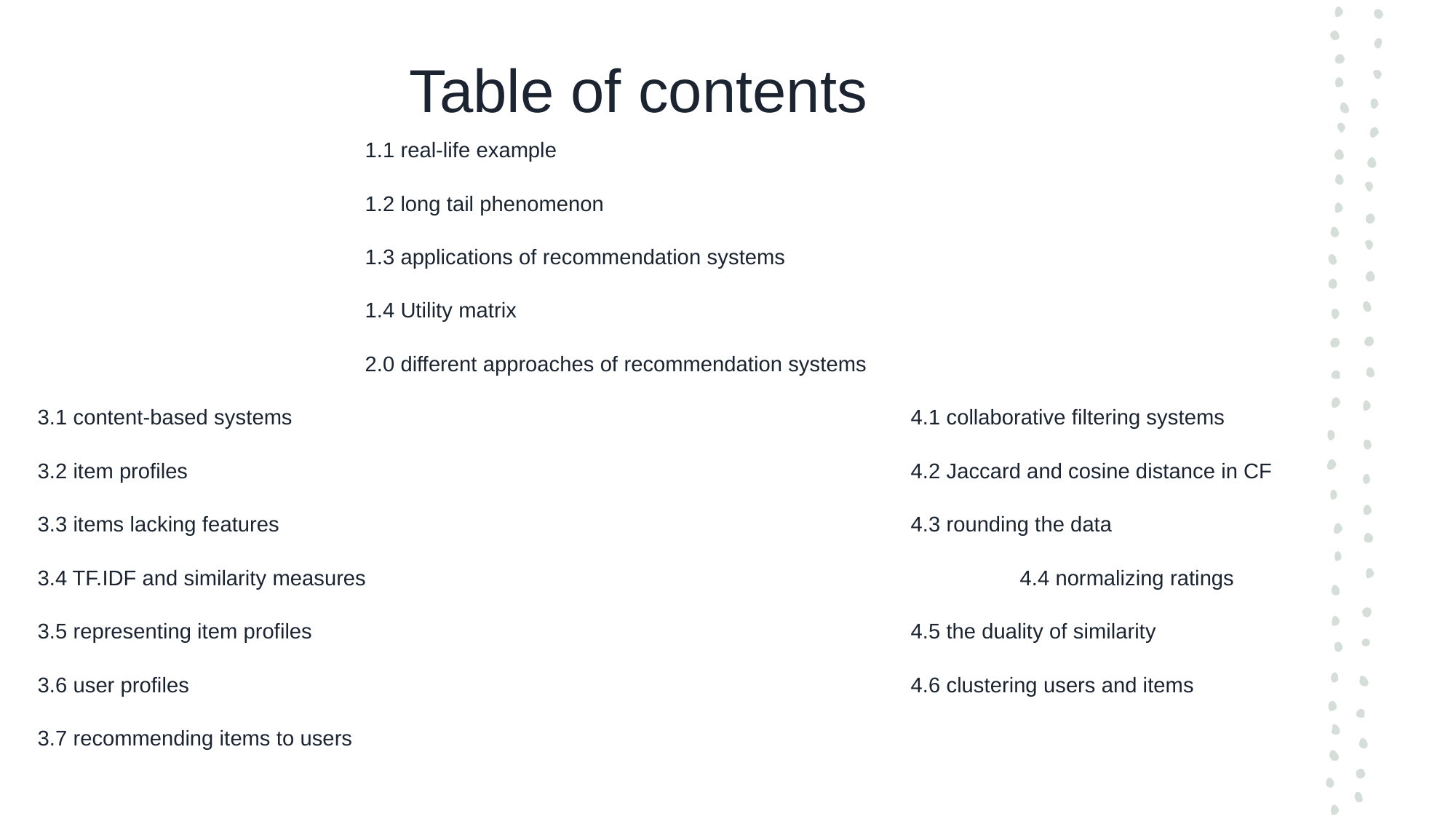

# Table of contents
			1.1 real-life example
			1.2 long tail phenomenon
			1.3 applications of recommendation systems
			1.4 Utility matrix
			2.0 different approaches of recommendation systems
3.1 content-based systems						4.1 collaborative filtering systems
3.2 item profiles							4.2 Jaccard and cosine distance in CF
3.3 items lacking features 						4.3 rounding the data
3.4 TF.IDF and similarity measures						4.4 normalizing ratings
3.5 representing item profiles 						4.5 the duality of similarity
3.6 user profiles							4.6 clustering users and items
3.7 recommending items to users